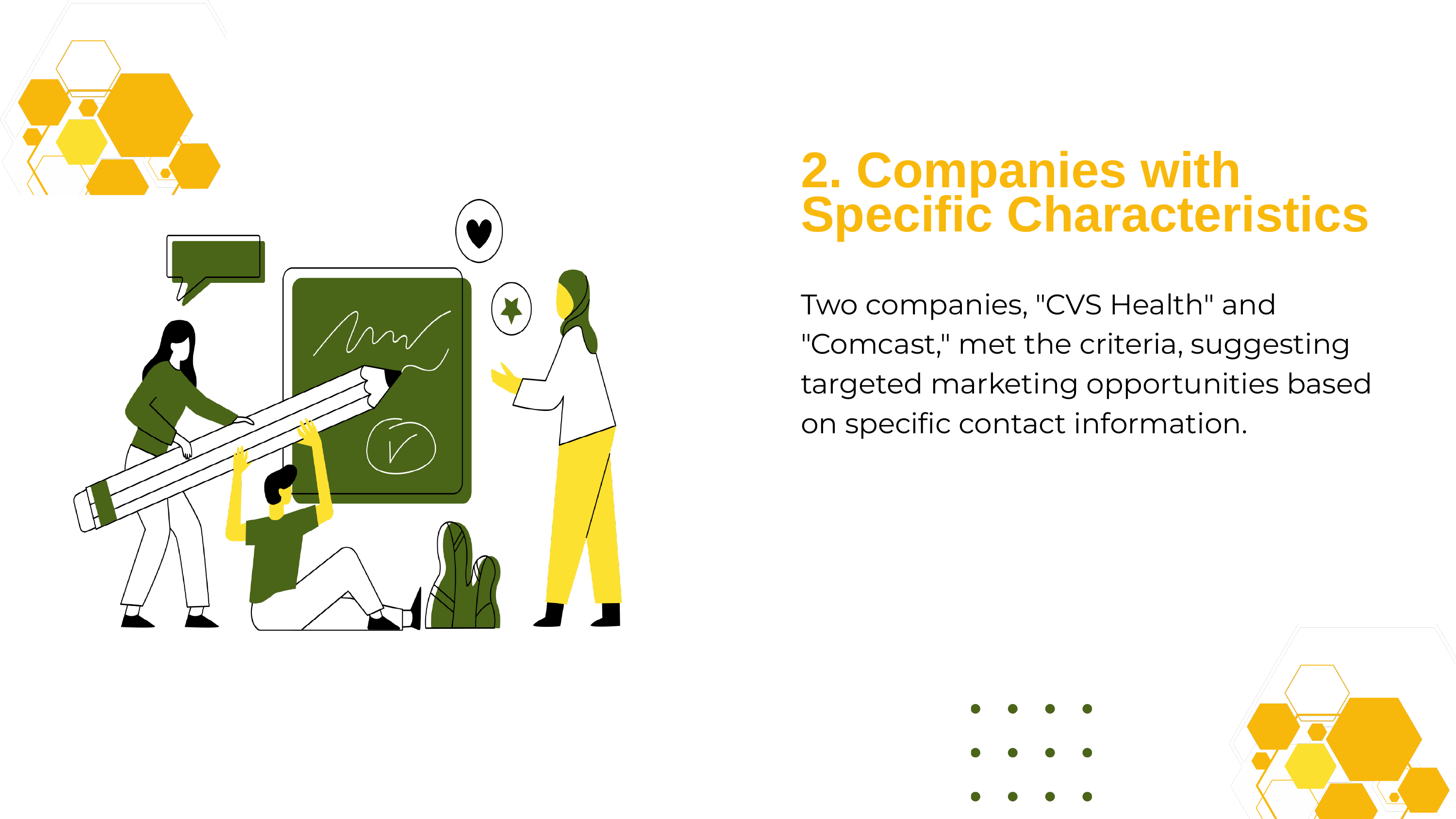

2. Companies with Specific Characteristics

Two companies, "CVS Health" and "Comcast," met the criteria, suggesting targeted marketing opportunities based on specific contact information.